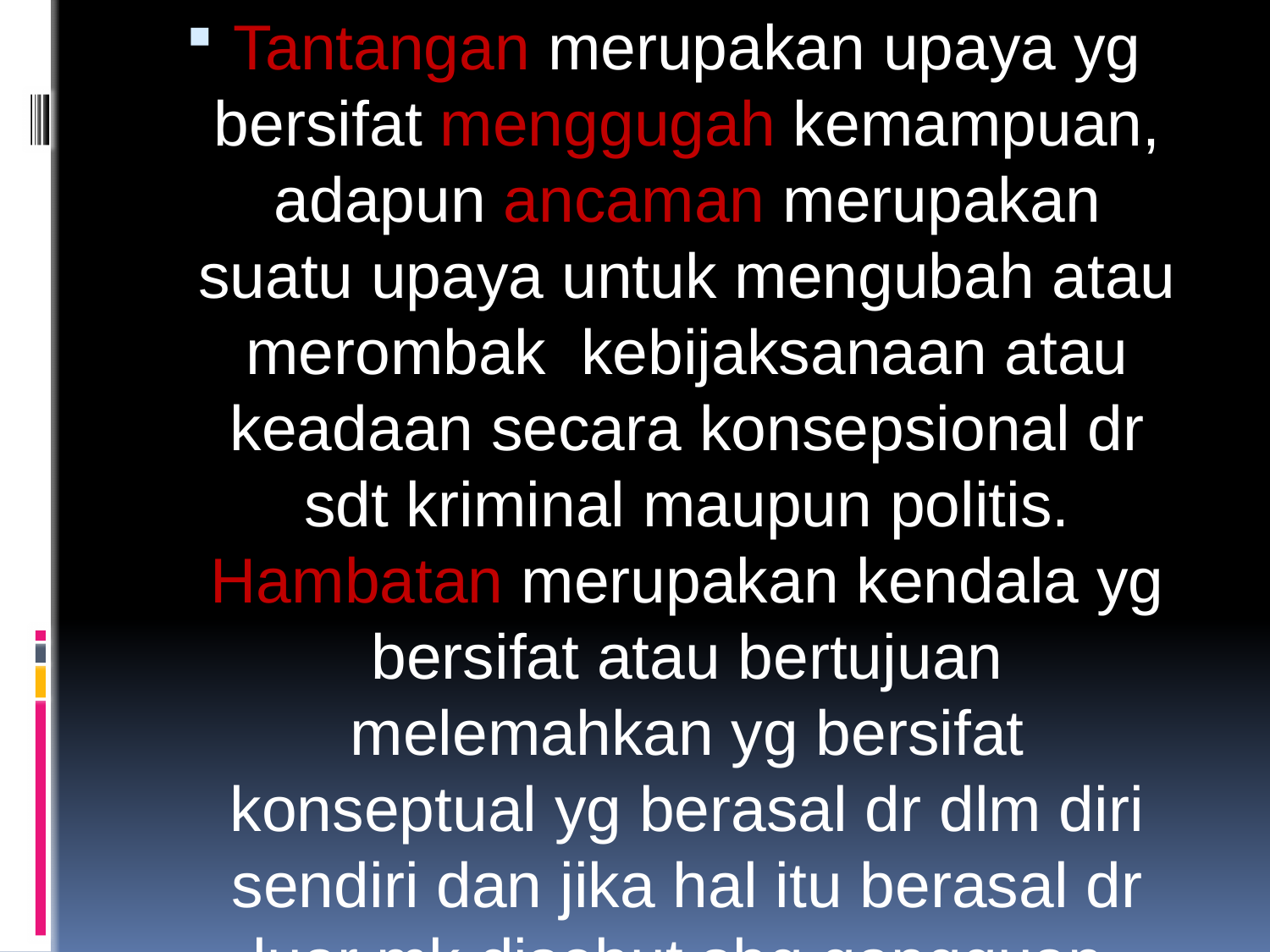

Tantangan merupakan upaya yg bersifat menggugah kemampuan, adapun ancaman merupakan suatu upaya untuk mengubah atau merombak  kebijaksanaan atau keadaan secara konsepsional dr sdt kriminal maupun politis. Hambatan merupakan kendala yg bersifat atau bertujuan melemahkan yg bersifat konseptual yg berasal dr dlm diri sendiri dan jika hal itu berasal dr luar mk disebut sbg gangguan.